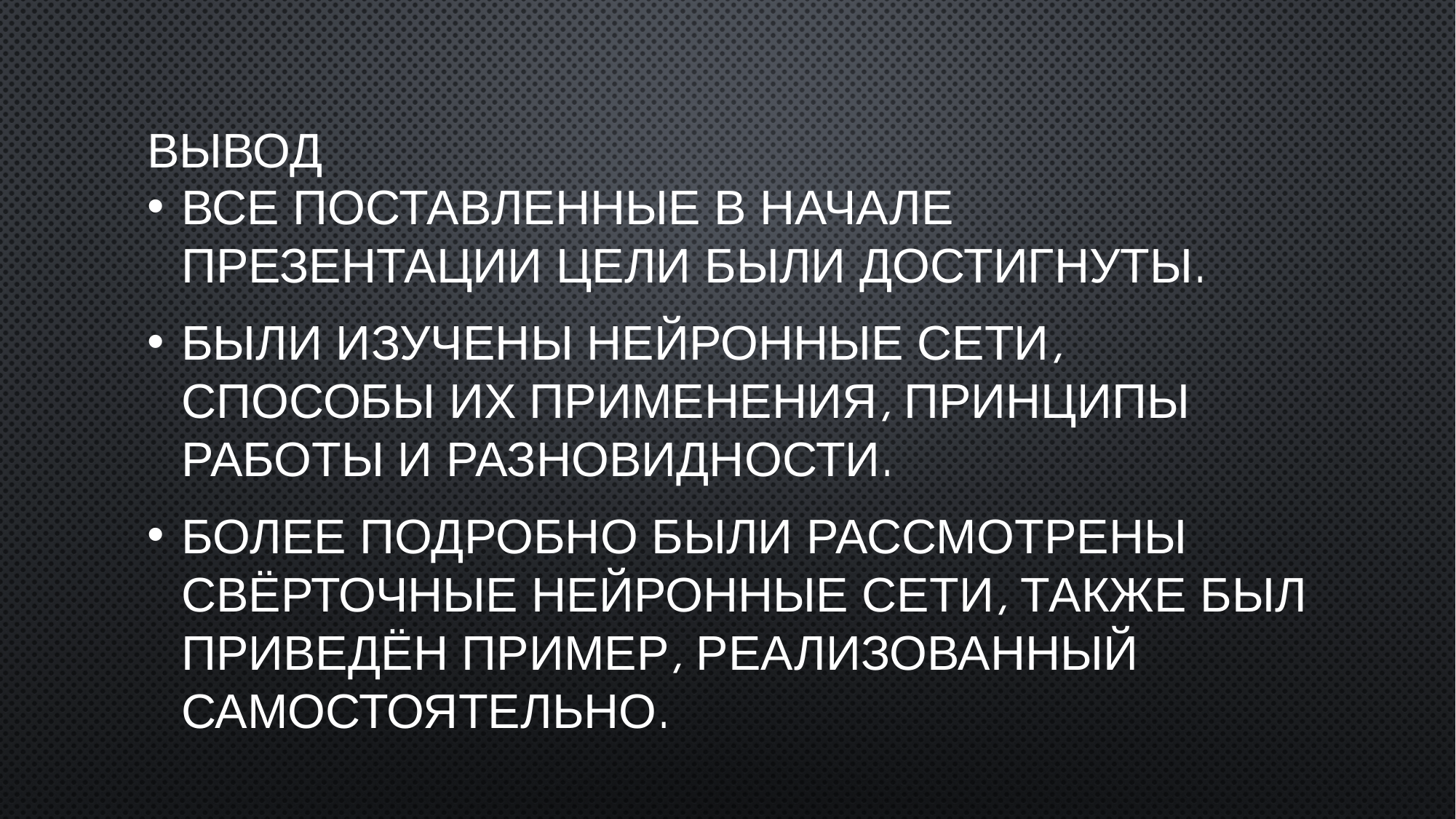

# Вывод
Все поставленные в начале презентации цели были достигнуты.
Были изучены нейронные сети, способы их применения, принципы работы и разновидности.
Более подробно были рассмотрены свёрточные нейронные сети, также был приведён пример, реализованный самостоятельно.